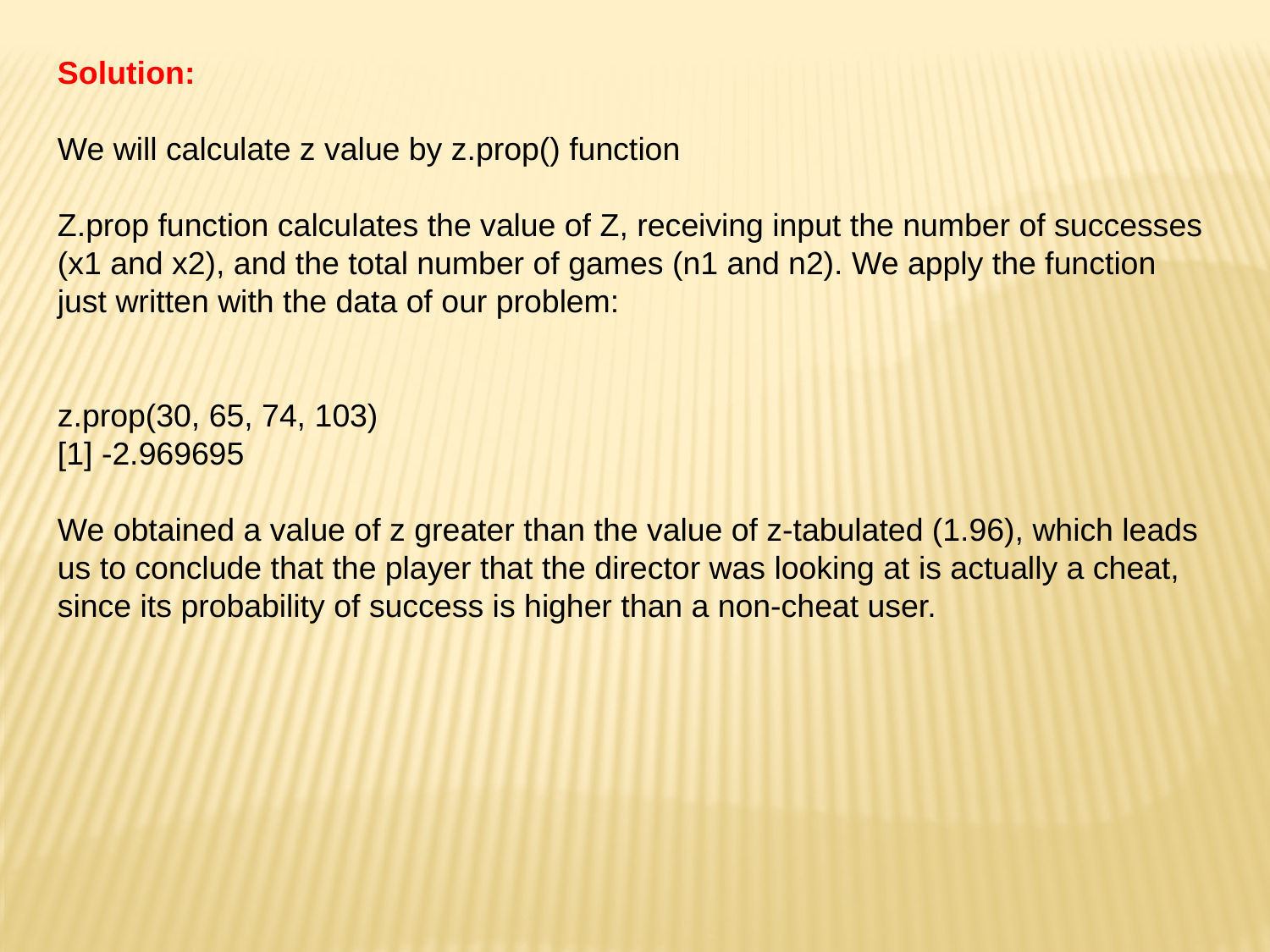

Solution:

We will calculate z value by z.prop() function

Z.prop function calculates the value of Z, receiving input the number of successes (x1 and x2), and the total number of games (n1 and n2). We apply the function just written with the data of our problem:
z.prop(30, 65, 74, 103)
[1] -2.969695
We obtained a value of z greater than the value of z-tabulated (1.96), which leads us to conclude that the player that the director was looking at is actually a cheat, since its probability of success is higher than a non-cheat user.